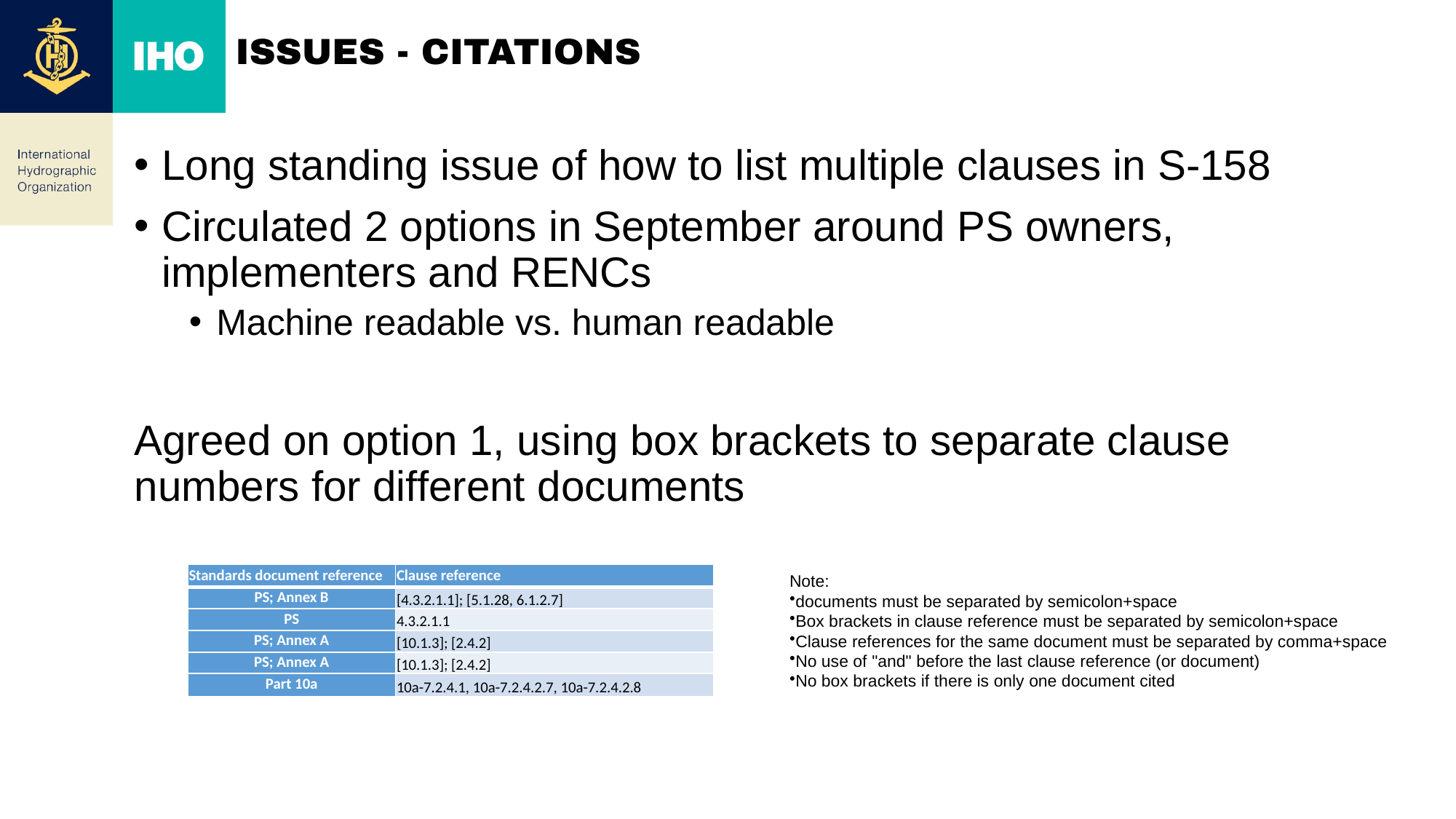

# Issues - citations
Long standing issue of how to list multiple clauses in S-158
Circulated 2 options in September around PS owners, implementers and RENCs
Machine readable vs. human readable

Agreed on option 1, using box brackets to separate clause numbers for different documents

Note:
documents must be separated by semicolon+space
Box brackets in clause reference must be separated by semicolon+space
Clause references for the same document must be separated by comma+space
No use of "and" before the last clause reference (or document)
No box brackets if there is only one document cited

| Standards document reference | Clause reference |
| --- | --- |
| PS; Annex B | [4.3.2.1.1]; [5.1.28, 6.1.2.7] |
| PS | 4.3.2.1.1 |
| PS; Annex A | [10.1.3]; [2.4.2] |
| PS; Annex A | [10.1.3]; [2.4.2] |
| Part 10a | 10a-7.2.4.1, 10a-7.2.4.2.7, 10a-7.2.4.2.8 |